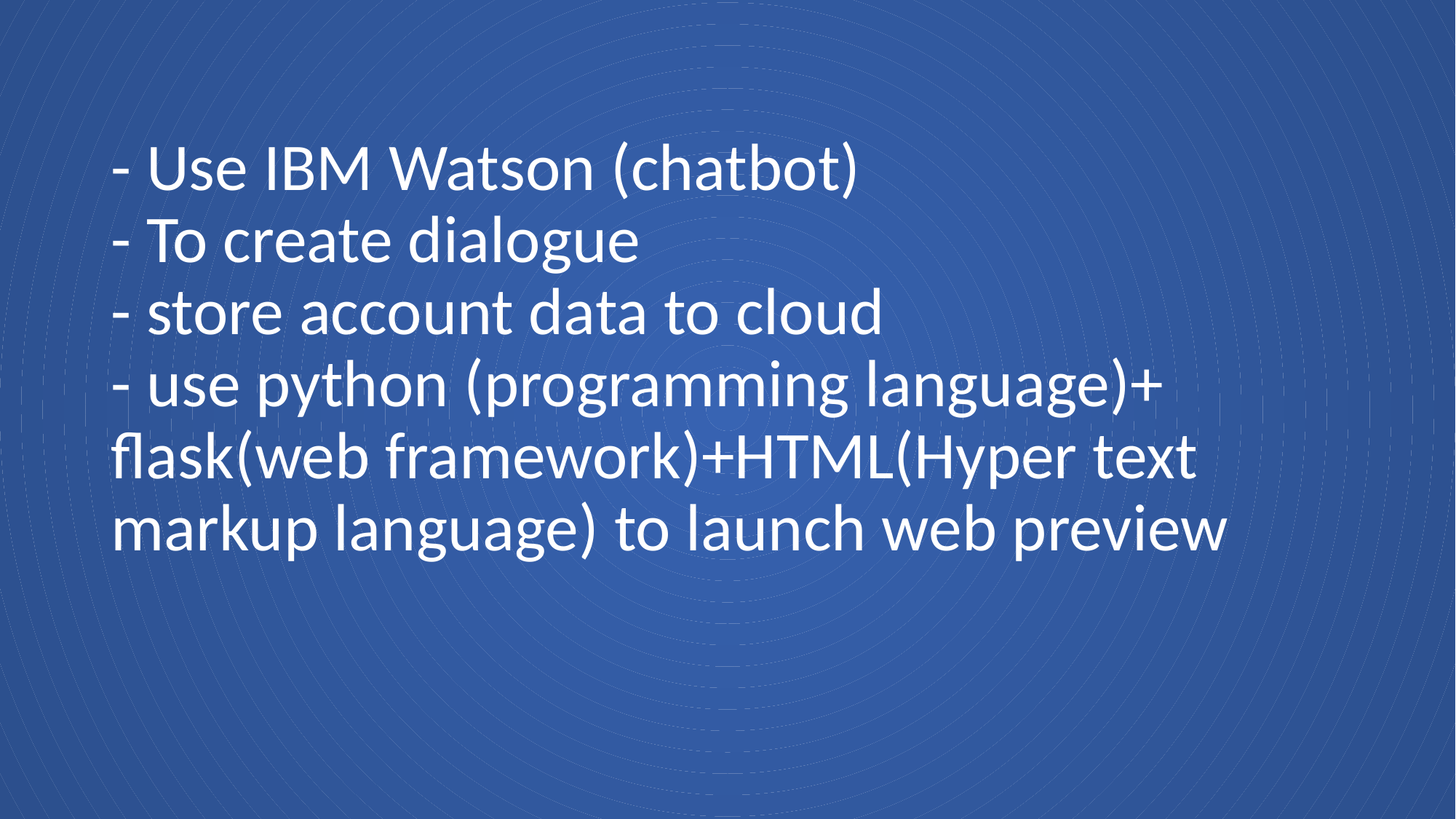

# - Use IBM Watson (chatbot) - To create dialogue - store account data to cloud - use python (programming language)+     flask(web framework)+HTML(Hyper text markup language) to launch web preview